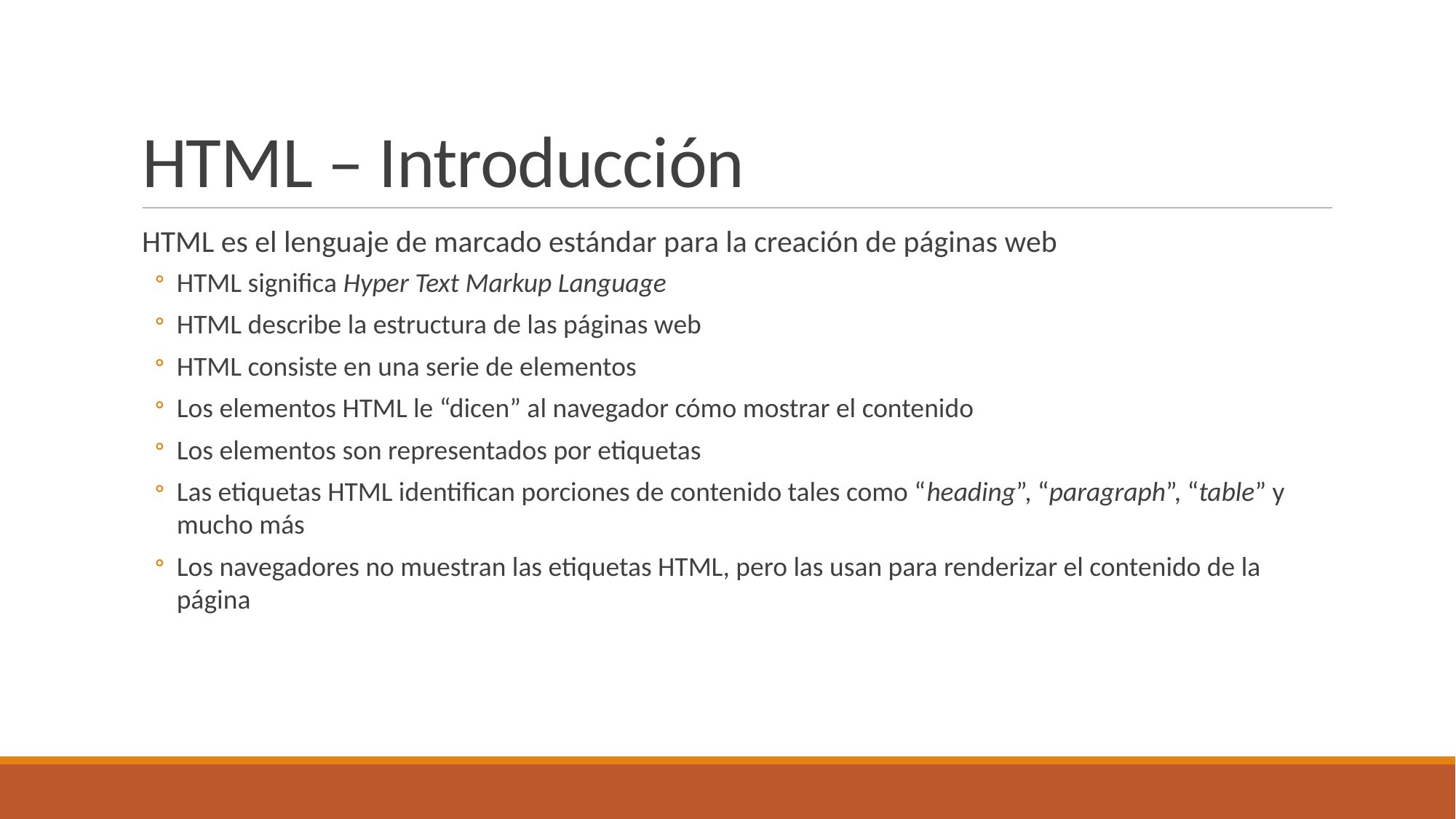

# HTML – Introducción
HTML es el lenguaje de marcado estándar para la creación de páginas web
HTML significa Hyper Text Markup Language
HTML describe la estructura de las páginas web
HTML consiste en una serie de elementos
Los elementos HTML le “dicen” al navegador cómo mostrar el contenido
Los elementos son representados por etiquetas
Las etiquetas HTML identifican porciones de contenido tales como “heading”, “paragraph”, “table” y mucho más
Los navegadores no muestran las etiquetas HTML, pero las usan para renderizar el contenido de la página